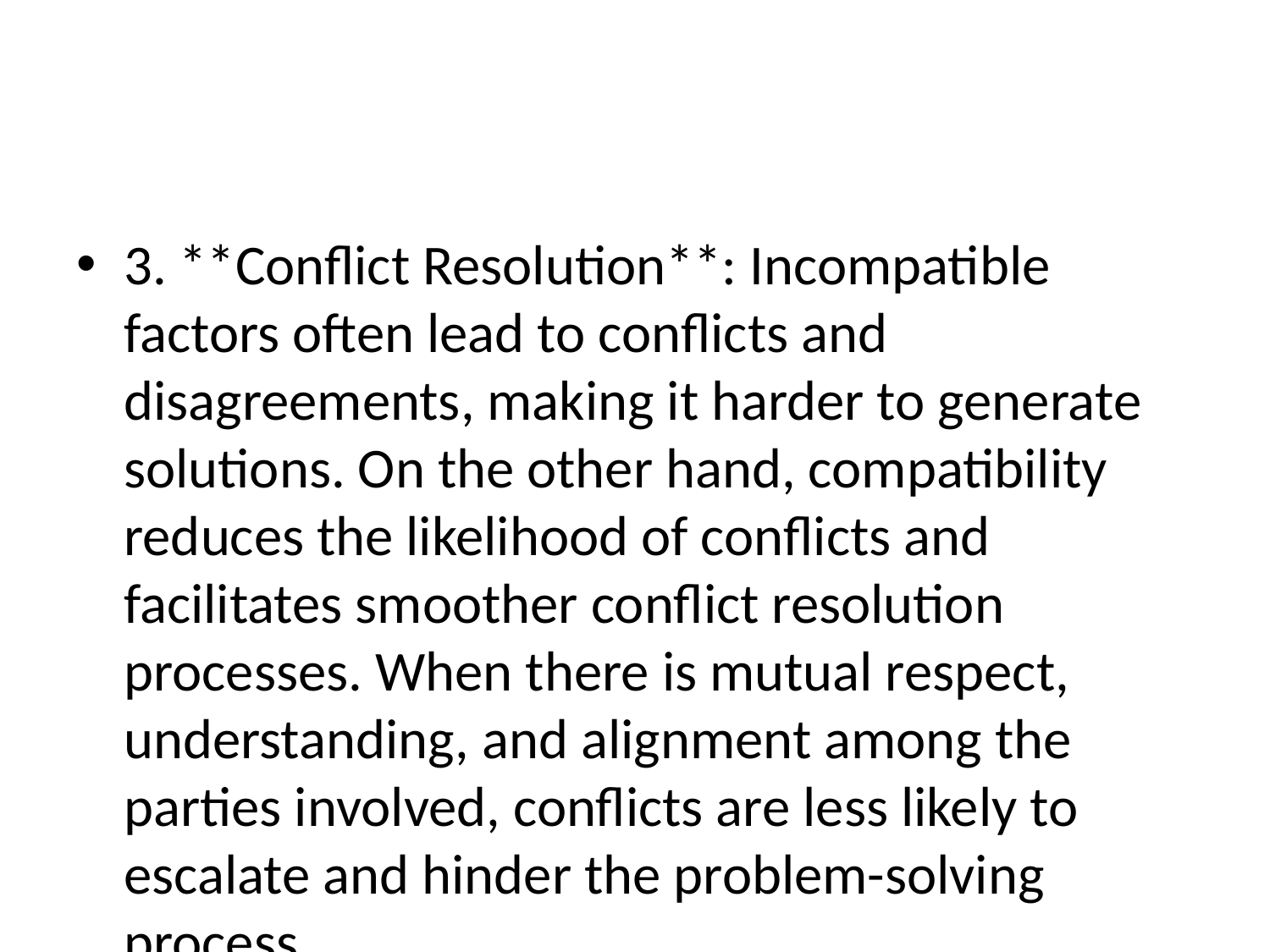

#
3. **Conflict Resolution**: Incompatible factors often lead to conflicts and disagreements, making it harder to generate solutions. On the other hand, compatibility reduces the likelihood of conflicts and facilitates smoother conflict resolution processes. When there is mutual respect, understanding, and alignment among the parties involved, conflicts are less likely to escalate and hinder the problem-solving process.